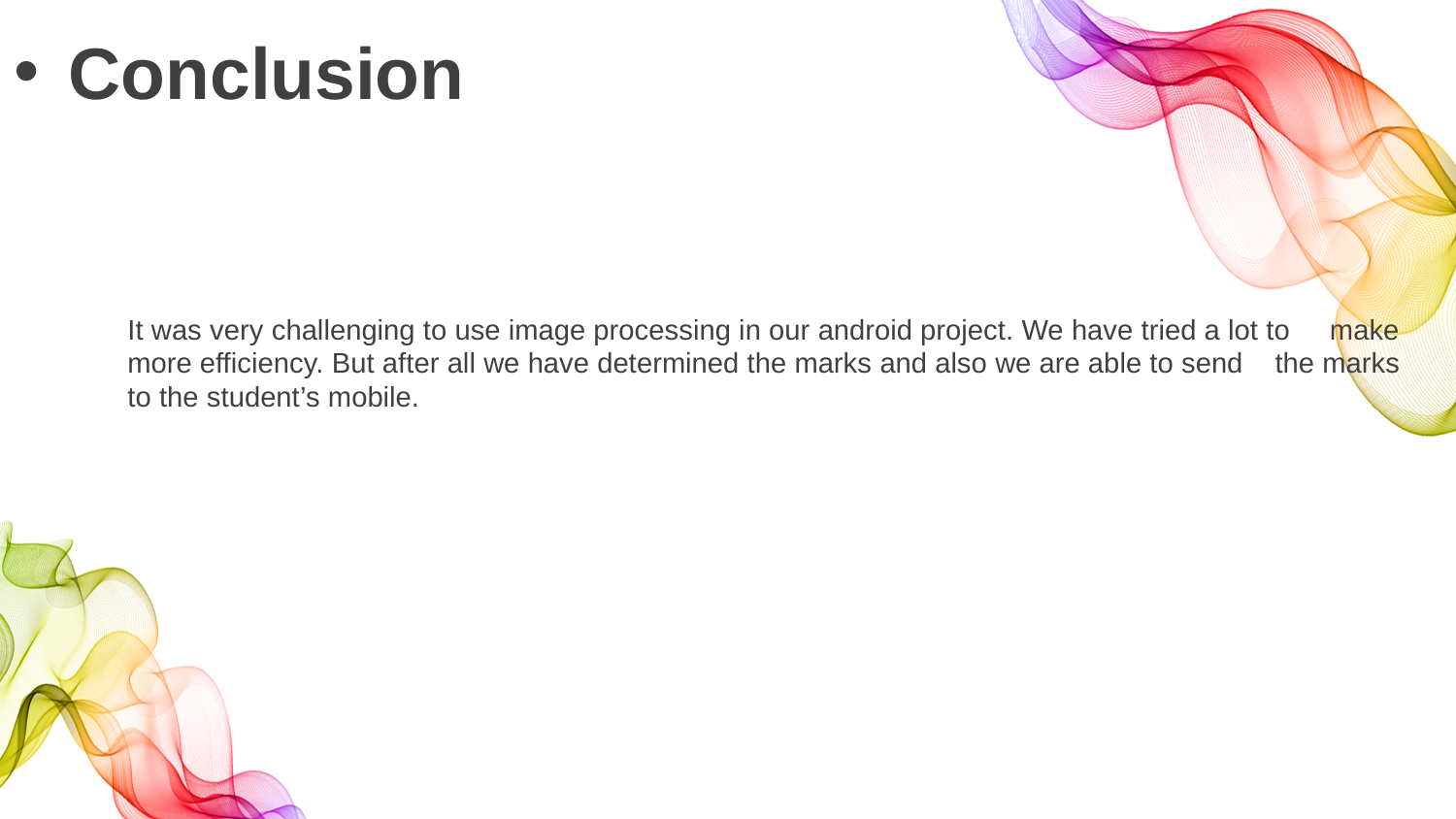

# Conclusion

It was very challenging to use image processing in our android project. We have tried a lot to     make more efficiency. But after all we have determined the marks and also we are able to send    the marks to the student’s mobile.